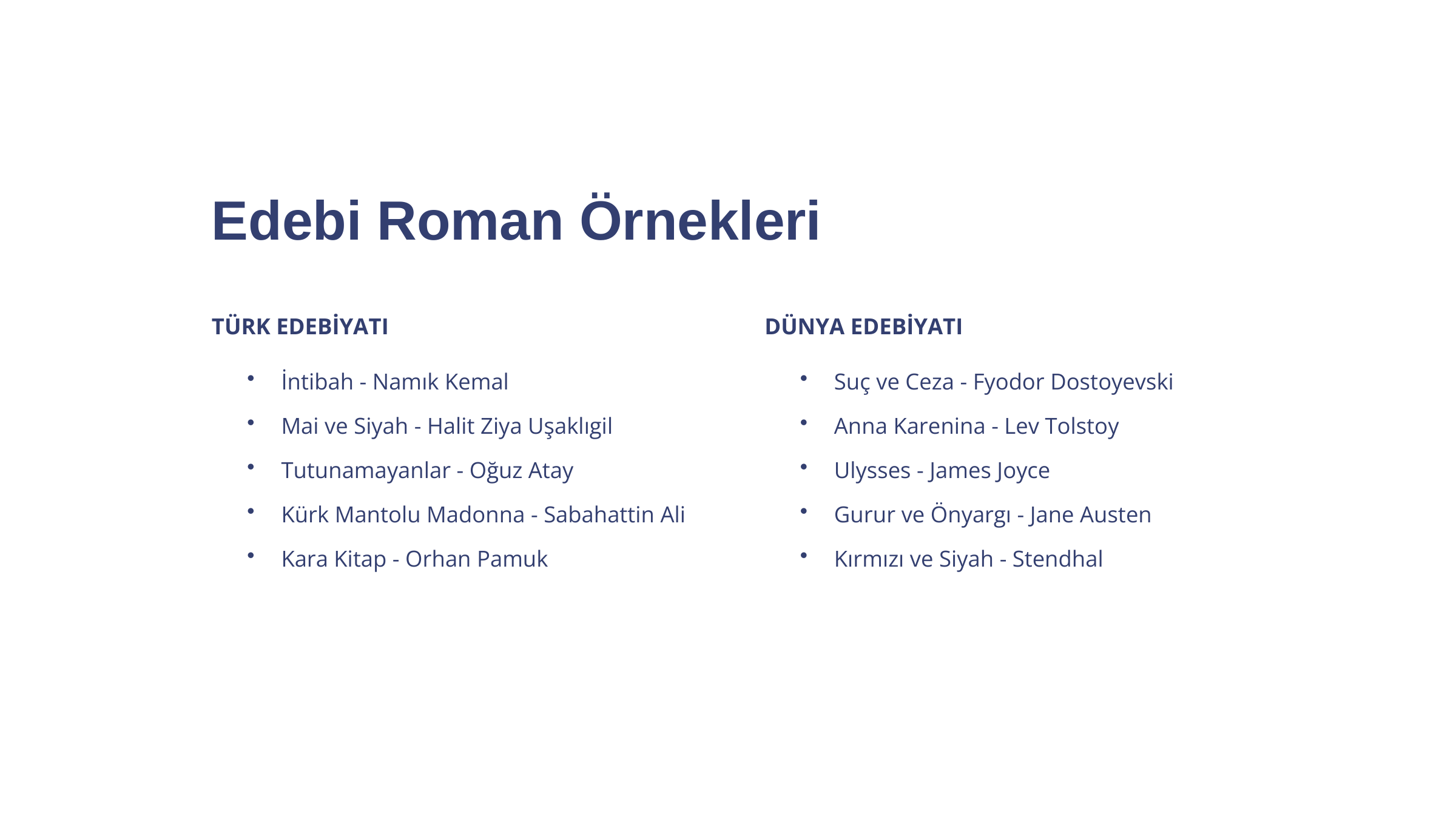

Edebi Roman Örnekleri
TÜRK EDEBİYATI
DÜNYA EDEBİYATI
İntibah - Namık Kemal
Suç ve Ceza - Fyodor Dostoyevski
Mai ve Siyah - Halit Ziya Uşaklıgil
Anna Karenina - Lev Tolstoy
Tutunamayanlar - Oğuz Atay
Ulysses - James Joyce
Kürk Mantolu Madonna - Sabahattin Ali
Gurur ve Önyargı - Jane Austen
Kara Kitap - Orhan Pamuk
Kırmızı ve Siyah - Stendhal